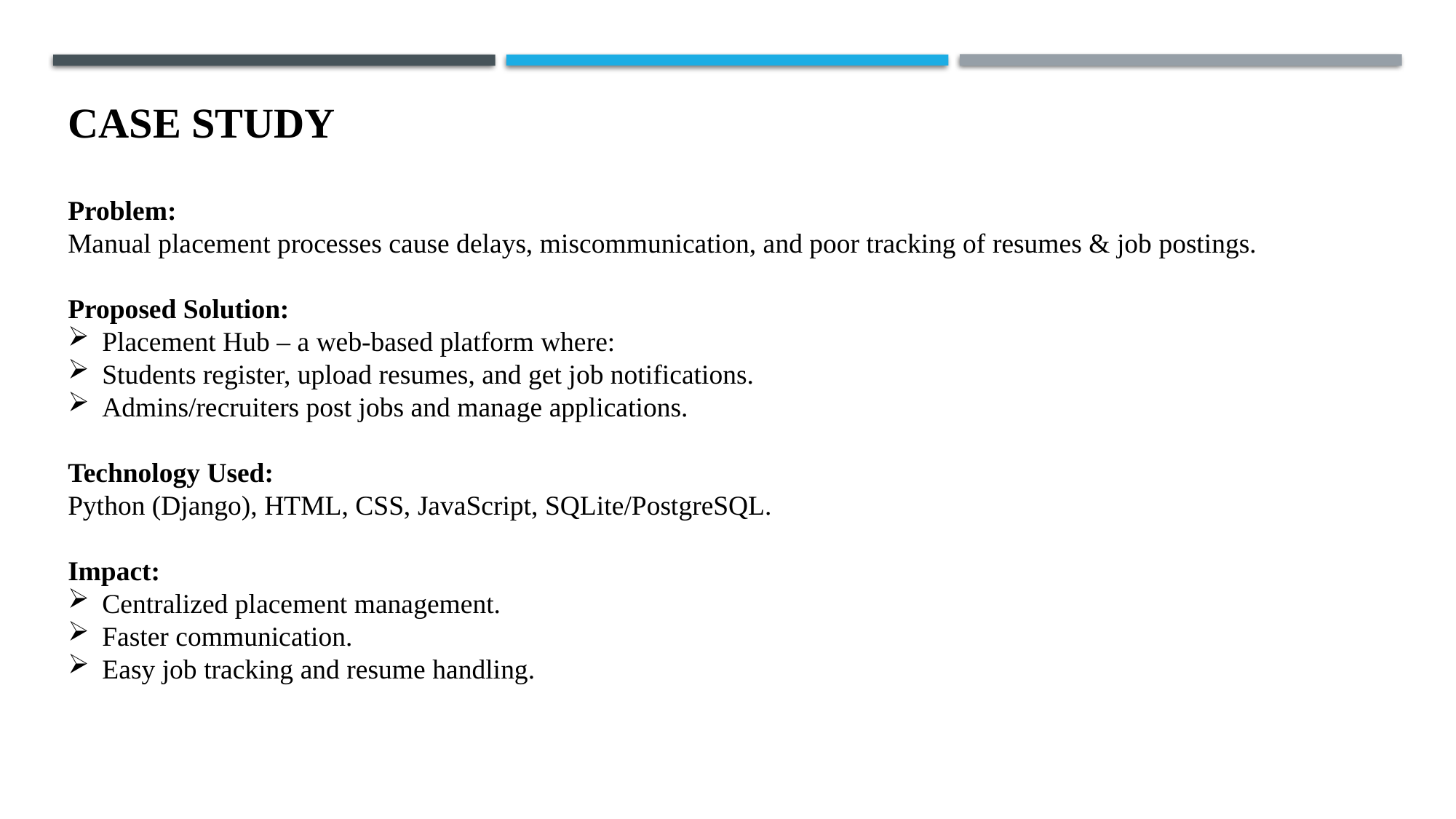

# CASE STUDY
Problem:
Manual placement processes cause delays, miscommunication, and poor tracking of resumes & job postings.

Proposed Solution:
Placement Hub – a web-based platform where:
Students register, upload resumes, and get job notifications.
Admins/recruiters post jobs and manage applications.

Technology Used:
Python (Django), HTML, CSS, JavaScript, SQLite/PostgreSQL.

Impact:
Centralized placement management.
Faster communication.
Easy job tracking and resume handling.